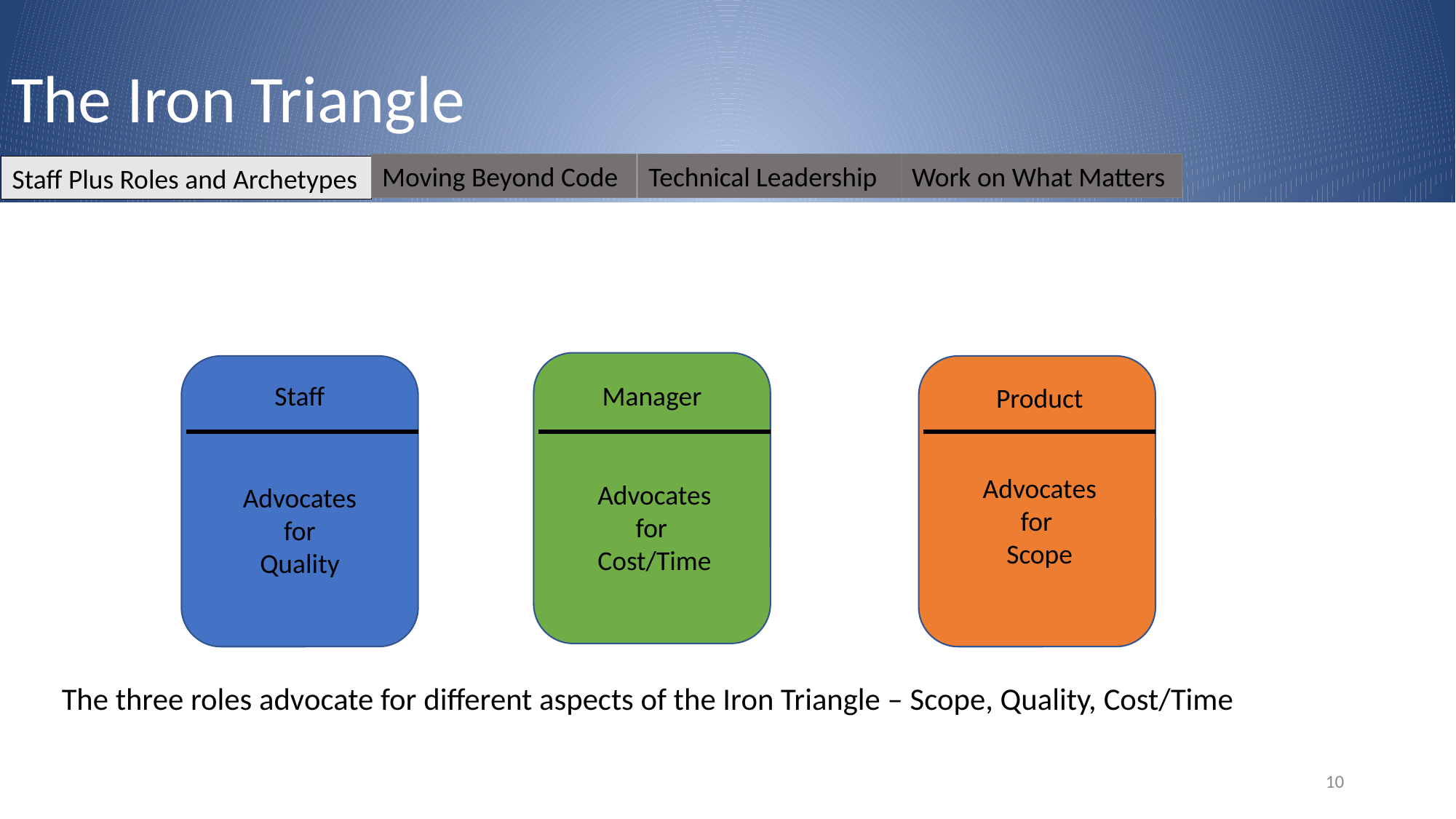

# The Iron Triangle
Moving Beyond Code
Technical Leadership
Work on What Matters
Staff Plus Roles and Archetypes

Staff
Manager
Product
Advocates for
Scope
Advocates for
Cost/Time
Advocates for Quality
The three roles advocate for different aspects of the Iron Triangle – Scope, Quality, Cost/Time

10